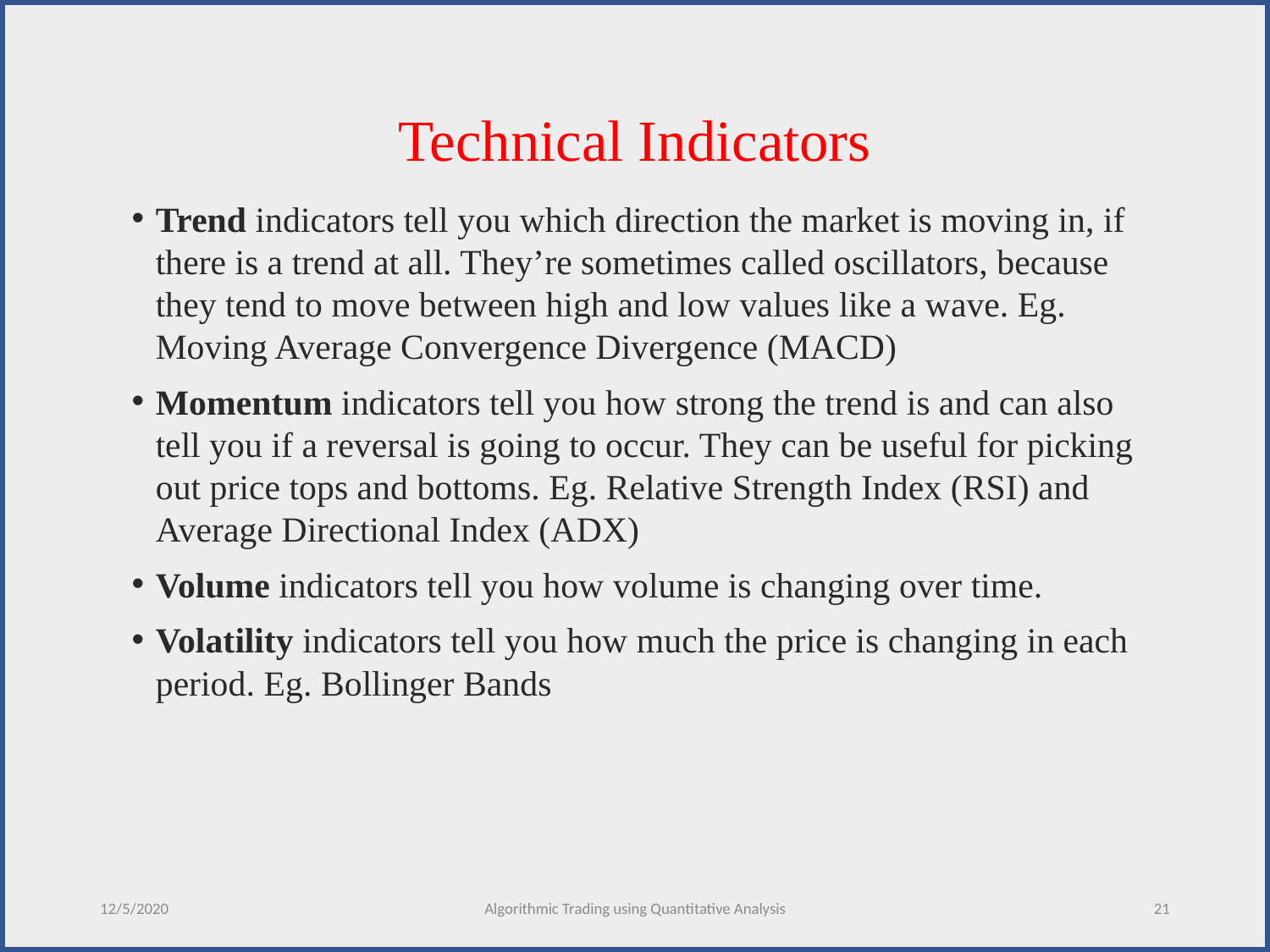

# Technical Indicators
Trend indicators tell you which direction the market is moving in, if there is a trend at all. They’re sometimes called oscillators, because they tend to move between high and low values like a wave. Eg. Moving Average Convergence Divergence (MACD)
Momentum indicators tell you how strong the trend is and can also tell you if a reversal is going to occur. They can be useful for picking out price tops and bottoms. Eg. Relative Strength Index (RSI) and Average Directional Index (ADX)
Volume indicators tell you how volume is changing over time.
Volatility indicators tell you how much the price is changing in each period. Eg. Bollinger Bands
12/5/2020
Algorithmic Trading using Quantitative Analysis
21